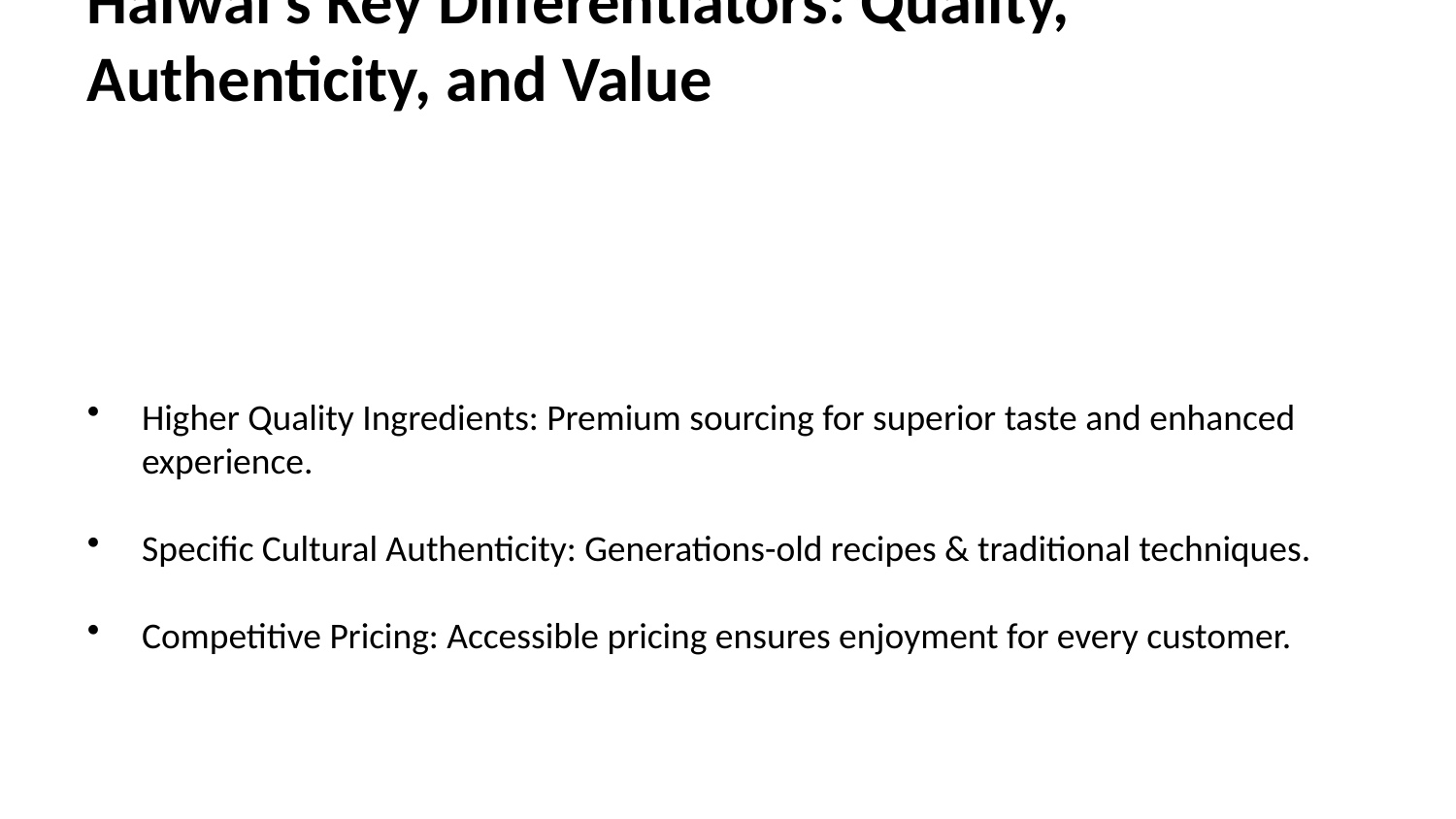

Halwai's Key Differentiators: Quality, Authenticity, and Value
Higher Quality Ingredients: Premium sourcing for superior taste and enhanced experience.

Specific Cultural Authenticity: Generations-old recipes & traditional techniques.

Competitive Pricing: Accessible pricing ensures enjoyment for every customer.